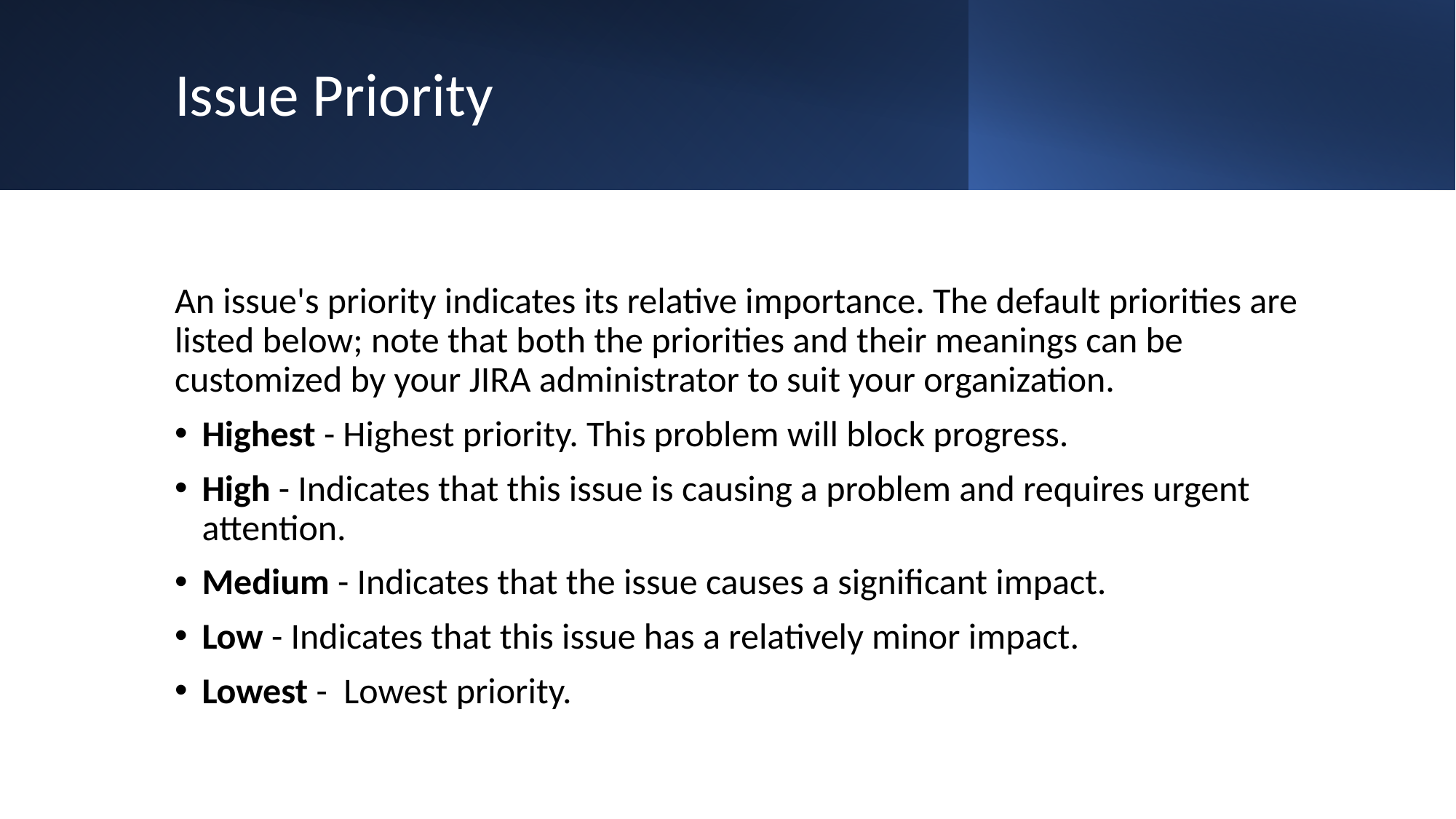

# Issue Priority
An issue's priority indicates its relative importance. The default priorities are listed below; note that both the priorities and their meanings can be customized by your JIRA administrator to suit your organization.
Highest - Highest priority. This problem will block progress.
High - Indicates that this issue is causing a problem and requires urgent attention.
Medium - Indicates that the issue causes a significant impact.
Low - Indicates that this issue has a relatively minor impact.
Lowest -  Lowest priority.